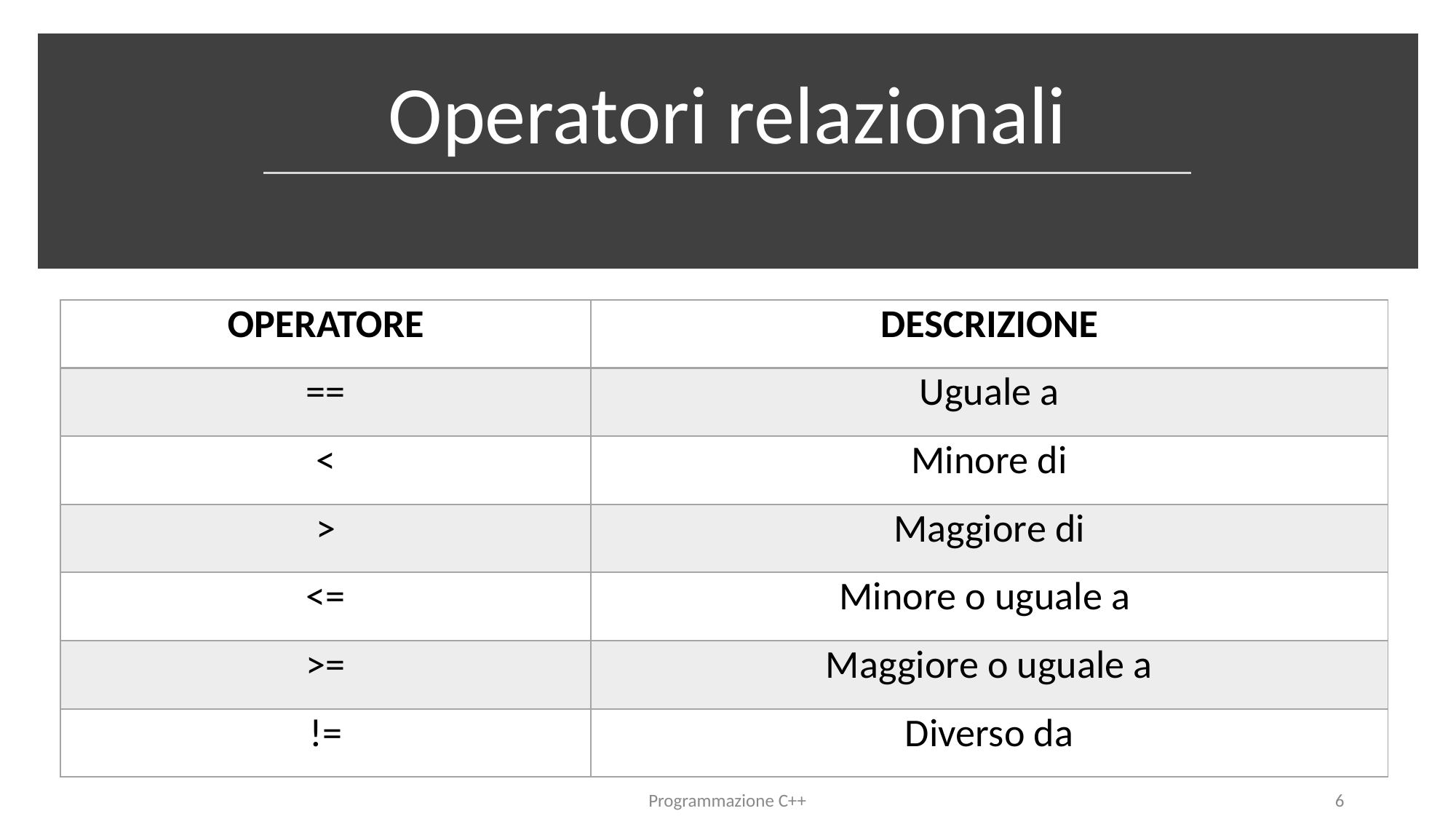

# Operatori relazionali
| OPERATORE | DESCRIZIONE |
| --- | --- |
| == | Uguale a |
| < | Minore di |
| > | Maggiore di |
| <= | Minore o uguale a |
| >= | Maggiore o uguale a |
| != | Diverso da |
Programmazione C++
6